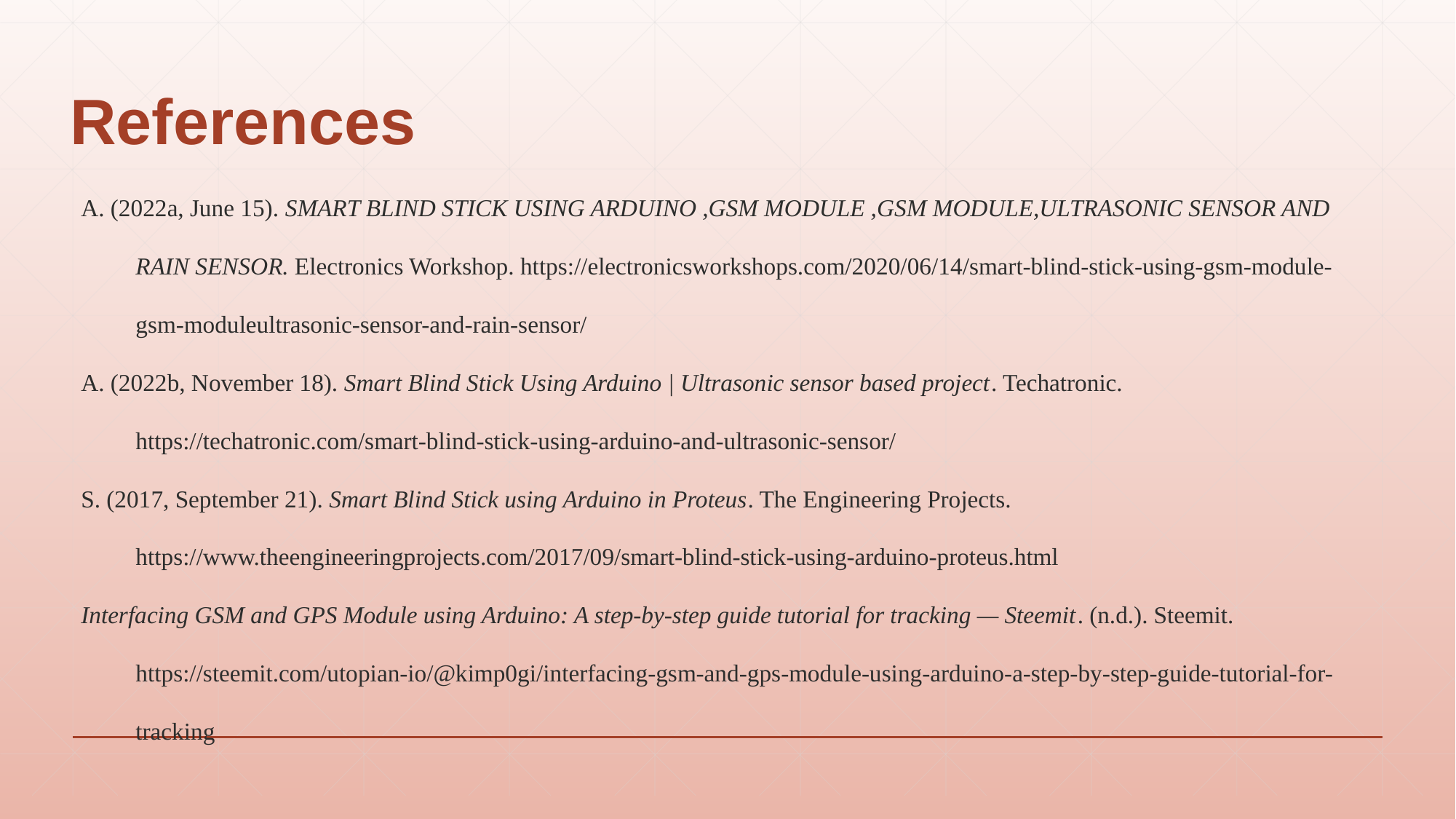

# References
A. (2022a, June 15). SMART BLIND STICK USING ARDUINO ,GSM MODULE ,GSM MODULE,ULTRASONIC SENSOR AND RAIN SENSOR. Electronics Workshop. https://electronicsworkshops.com/2020/06/14/smart-blind-stick-using-gsm-module-gsm-moduleultrasonic-sensor-and-rain-sensor/
A. (2022b, November 18). Smart Blind Stick Using Arduino | Ultrasonic sensor based project. Techatronic. https://techatronic.com/smart-blind-stick-using-arduino-and-ultrasonic-sensor/
S. (2017, September 21). Smart Blind Stick using Arduino in Proteus. The Engineering Projects. https://www.theengineeringprojects.com/2017/09/smart-blind-stick-using-arduino-proteus.html
Interfacing GSM and GPS Module using Arduino: A step-by-step guide tutorial for tracking — Steemit. (n.d.). Steemit. https://steemit.com/utopian-io/@kimp0gi/interfacing-gsm-and-gps-module-using-arduino-a-step-by-step-guide-tutorial-for-tracking